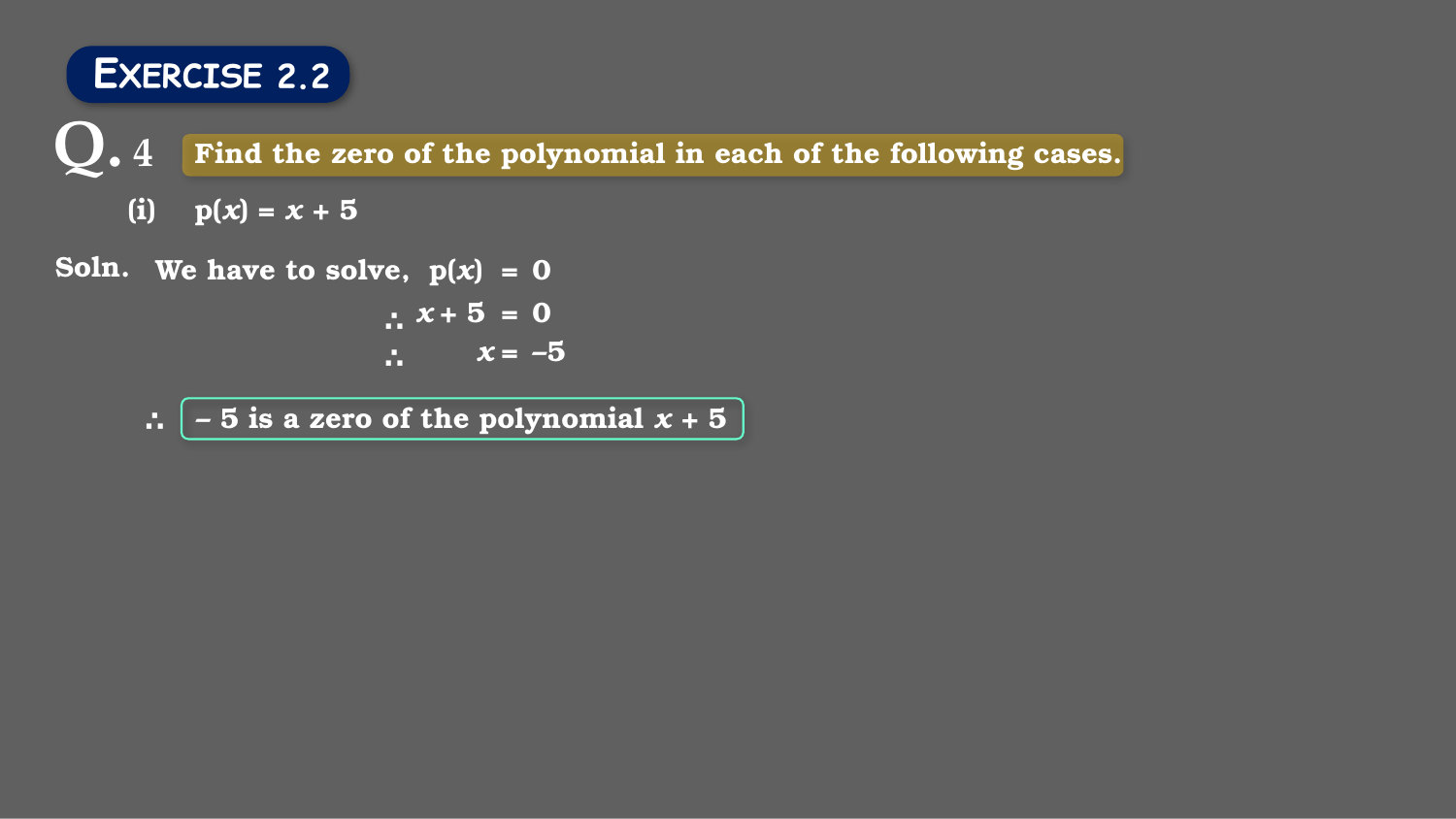

EXERCISE 2.2

Q. 4
Find the zero of the polynomial in each of the following cases.

(i)    p(x) = x + 5
Soln.
We have to solve,
p(x)
=
0
x
+
5
=
0
∵
x
=
–5
∵
– 5 is a zero of the polynomial x + 5
∵